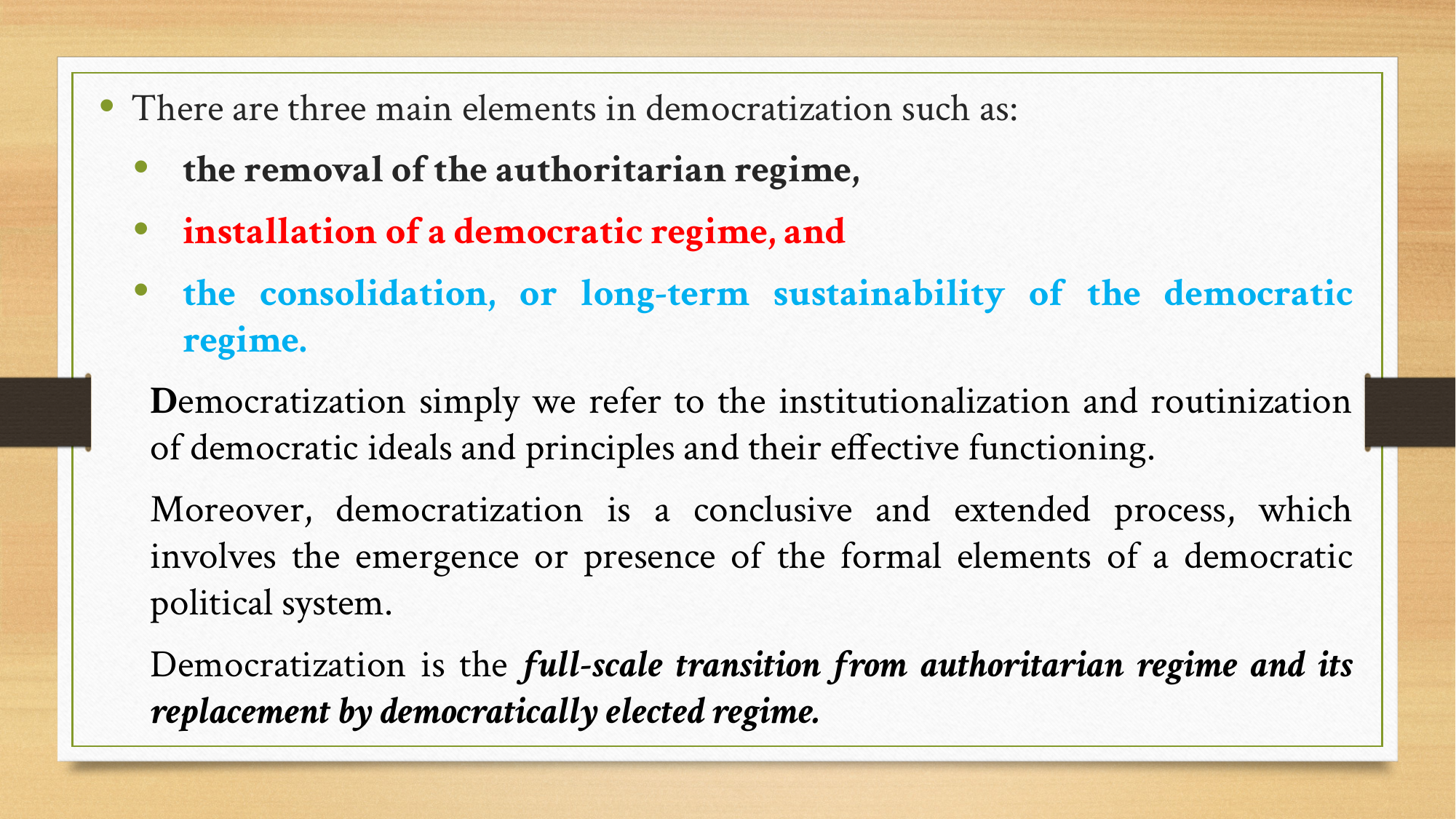

There are three main elements in democratization such as:
the removal of the authoritarian regime,
installation of a democratic regime, and
the consolidation, or long-term sustainability of the democratic regime.
Democratization simply we refer to the institutionalization and routinization of democratic ideals and principles and their effective functioning.
Moreover, democratization is a conclusive and extended process, which involves the emergence or presence of the formal elements of a democratic political system.
Democratization is the full-scale transition from authoritarian regime and its replacement by democratically elected regime.